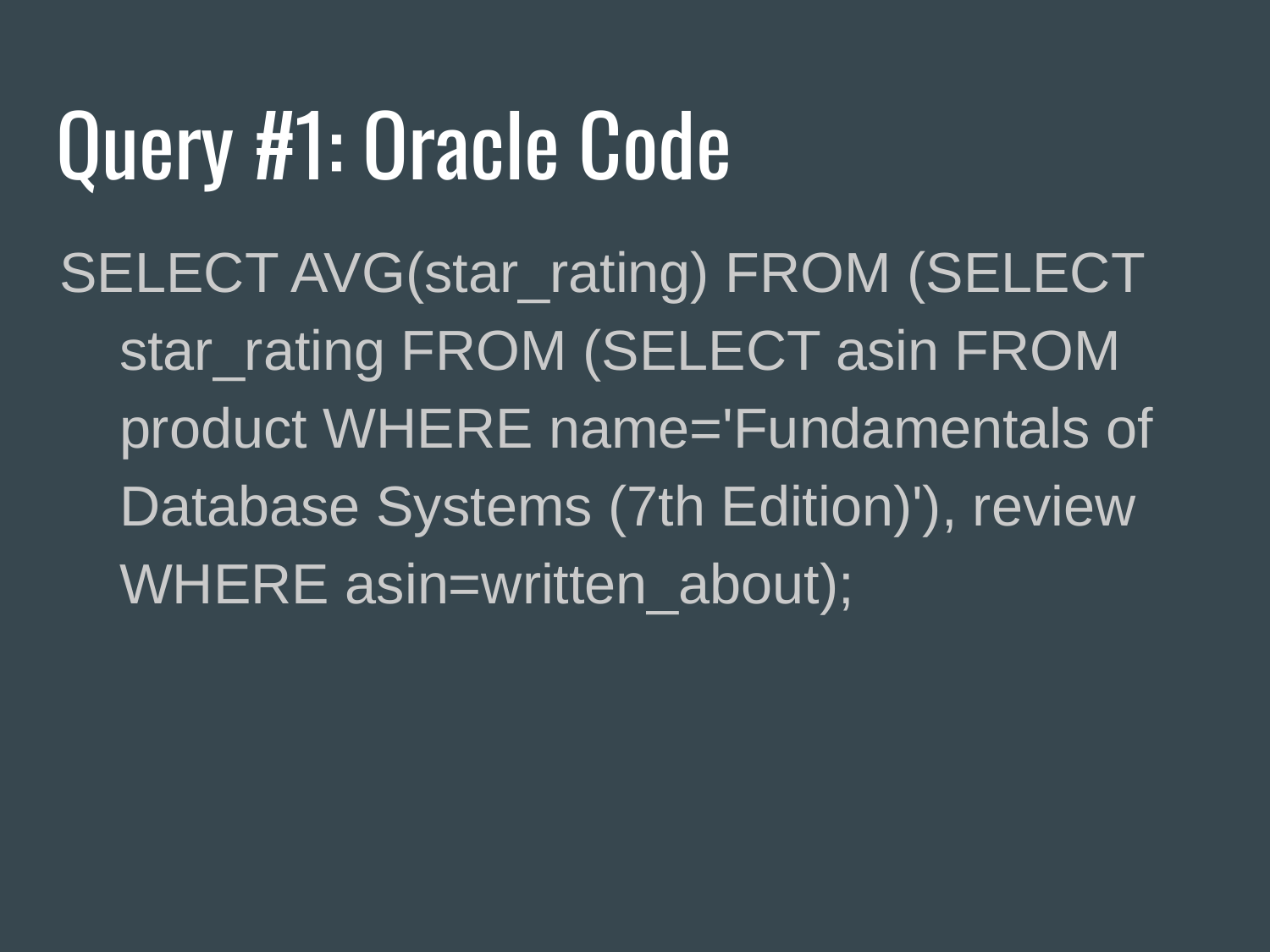

# Query #1: Oracle Code
SELECT AVG(star_rating) FROM (SELECT star_rating FROM (SELECT asin FROM product WHERE name='Fundamentals of Database Systems (7th Edition)'), review WHERE asin=written_about);